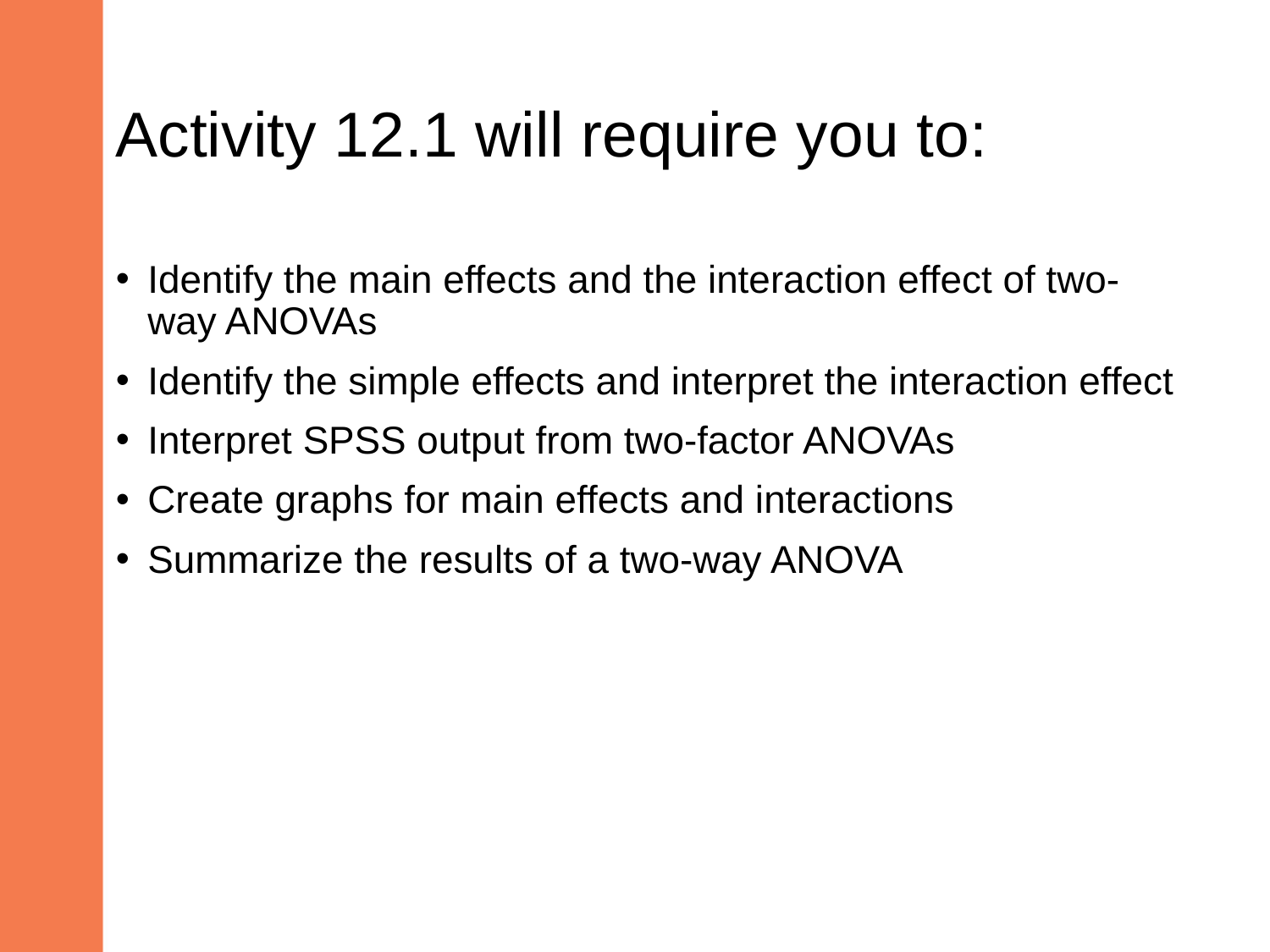

# Activity 12.1 will require you to:
Identify the main effects and the interaction effect of two-way ANOVAs
Identify the simple effects and interpret the interaction effect
Interpret SPSS output from two-factor ANOVAs
Create graphs for main effects and interactions
Summarize the results of a two-way ANOVA